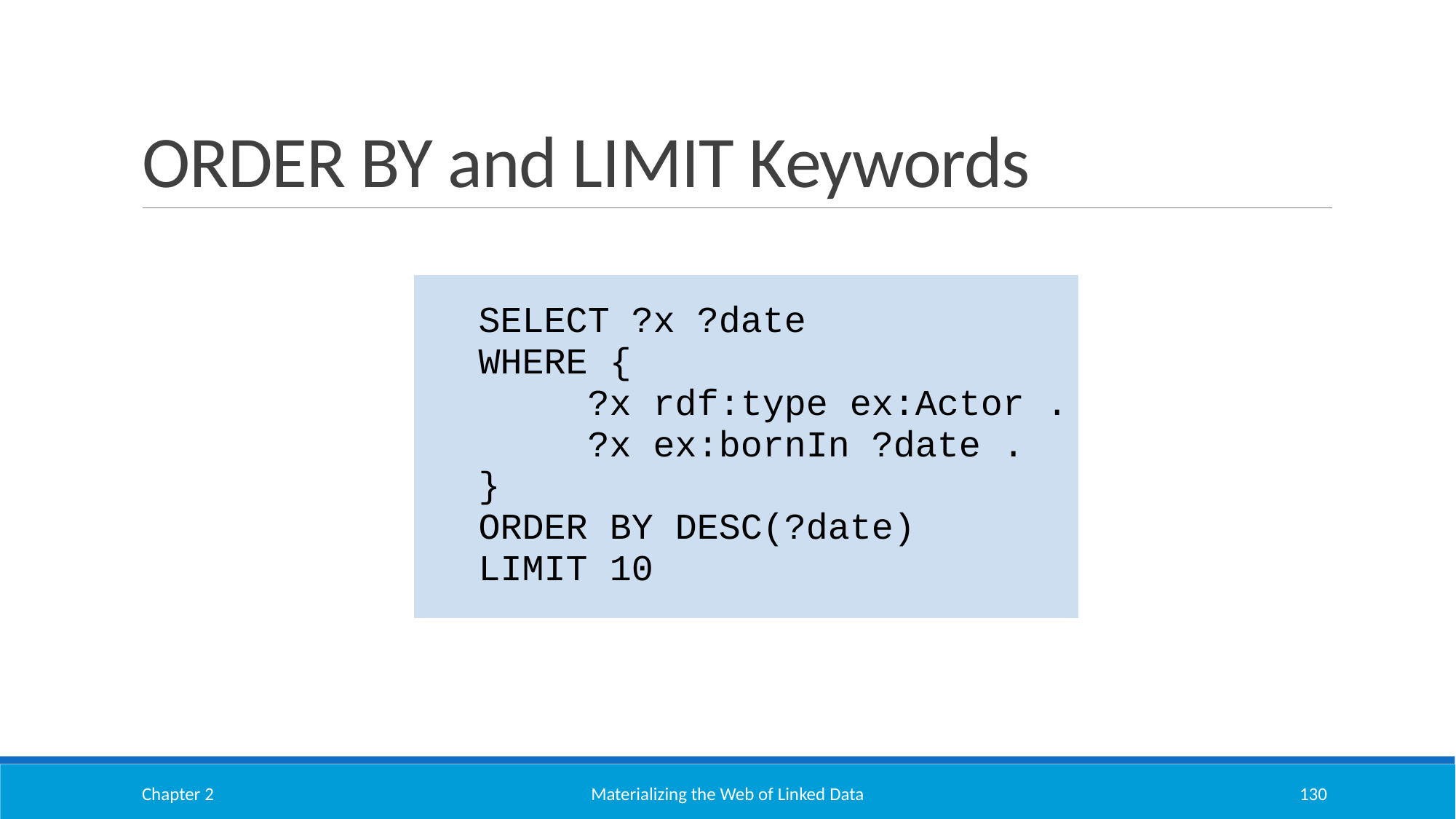

# ORDER BY and LIMIT Keywords
| SELECT ?x ?date WHERE { ?x rdf:type ex:Actor . ?x ex:bornIn ?date . } ORDER BY DESC(?date) LIMIT 10 |
| --- |
Chapter 2
Materializing the Web of Linked Data
130